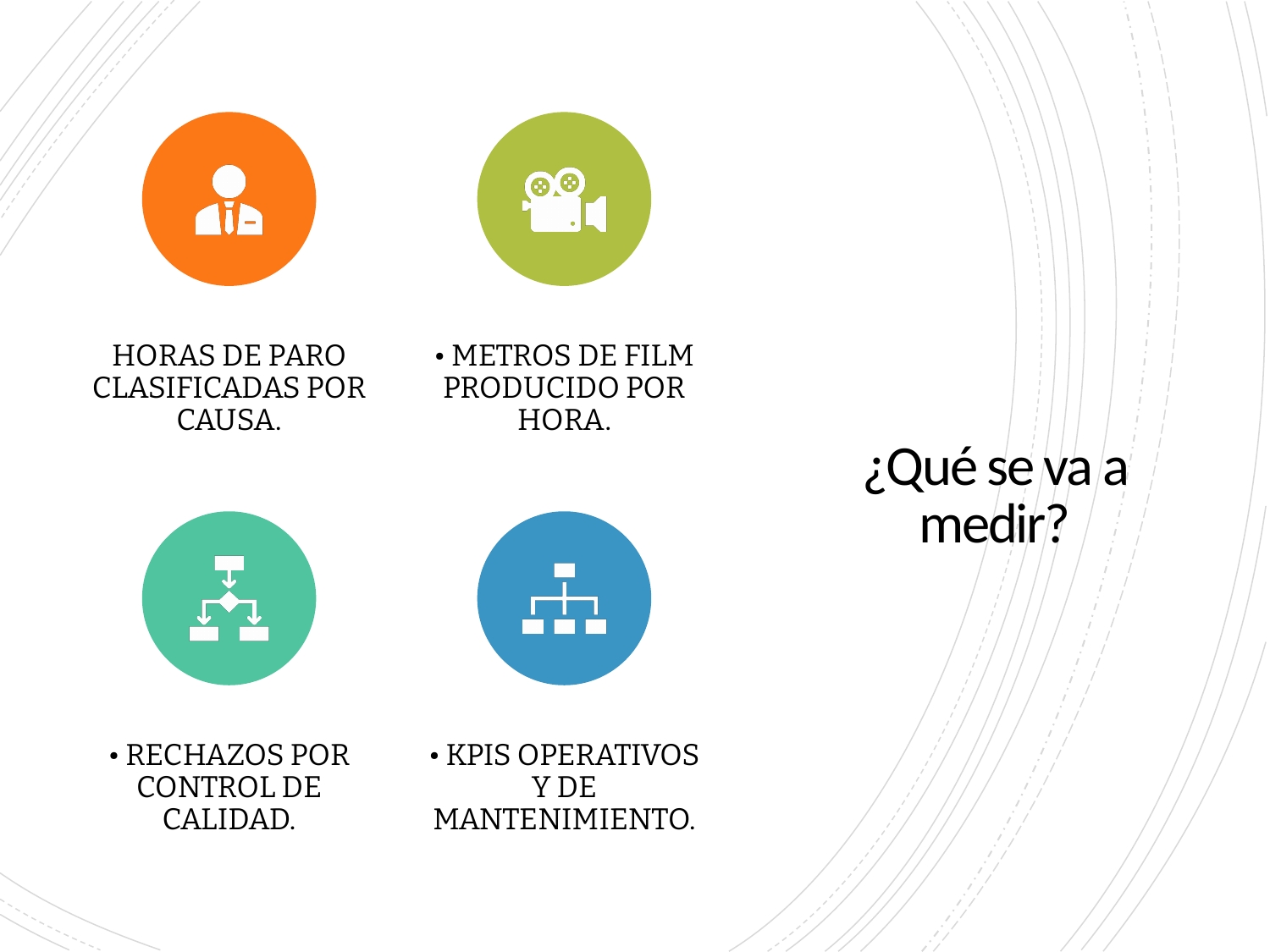

Horas de paro clasificadas por causa.
• Metros de film producido por hora.
• Rechazos por control de calidad.
• KPIs operativos y de mantenimiento.
# ¿Qué se va a medir?